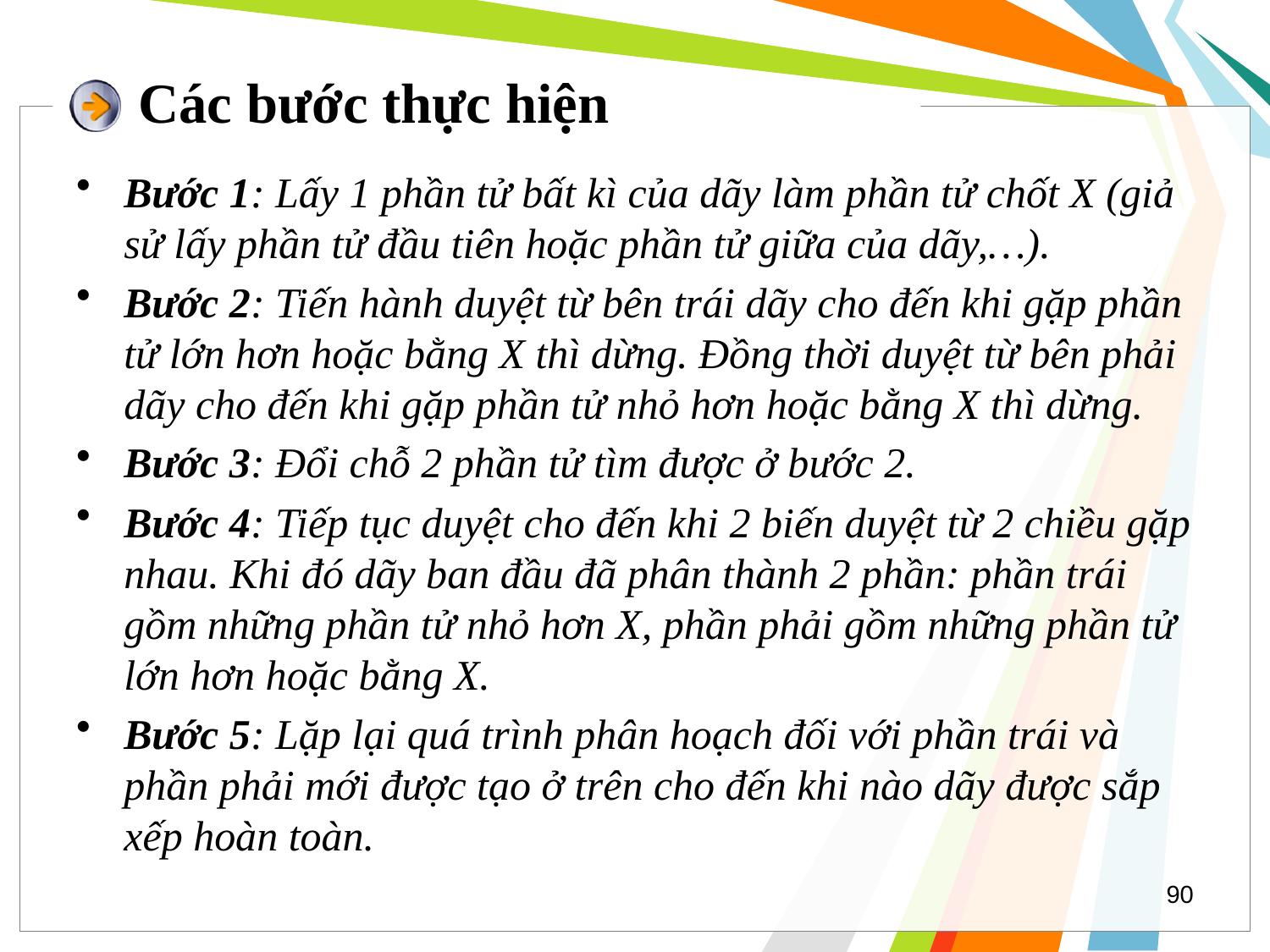

# Các bước thực hiện
Bước 1: Lấy 1 phần tử bất kì của dãy làm phần tử chốt X (giả sử lấy phần tử đầu tiên hoặc phần tử giữa của dãy,…).
Bước 2: Tiến hành duyệt từ bên trái dãy cho đến khi gặp phần tử lớn hơn hoặc bằng X thì dừng. Đồng thời duyệt từ bên phải dãy cho đến khi gặp phần tử nhỏ hơn hoặc bằng X thì dừng.
Bước 3: Đổi chỗ 2 phần tử tìm được ở bước 2.
Bước 4: Tiếp tục duyệt cho đến khi 2 biến duyệt từ 2 chiều gặp nhau. Khi đó dãy ban đầu đã phân thành 2 phần: phần trái gồm những phần tử nhỏ hơn X, phần phải gồm những phần tử lớn hơn hoặc bằng X.
Bước 5: Lặp lại quá trình phân hoạch đối với phần trái và phần phải mới được tạo ở trên cho đến khi nào dãy được sắp xếp hoàn toàn.
90